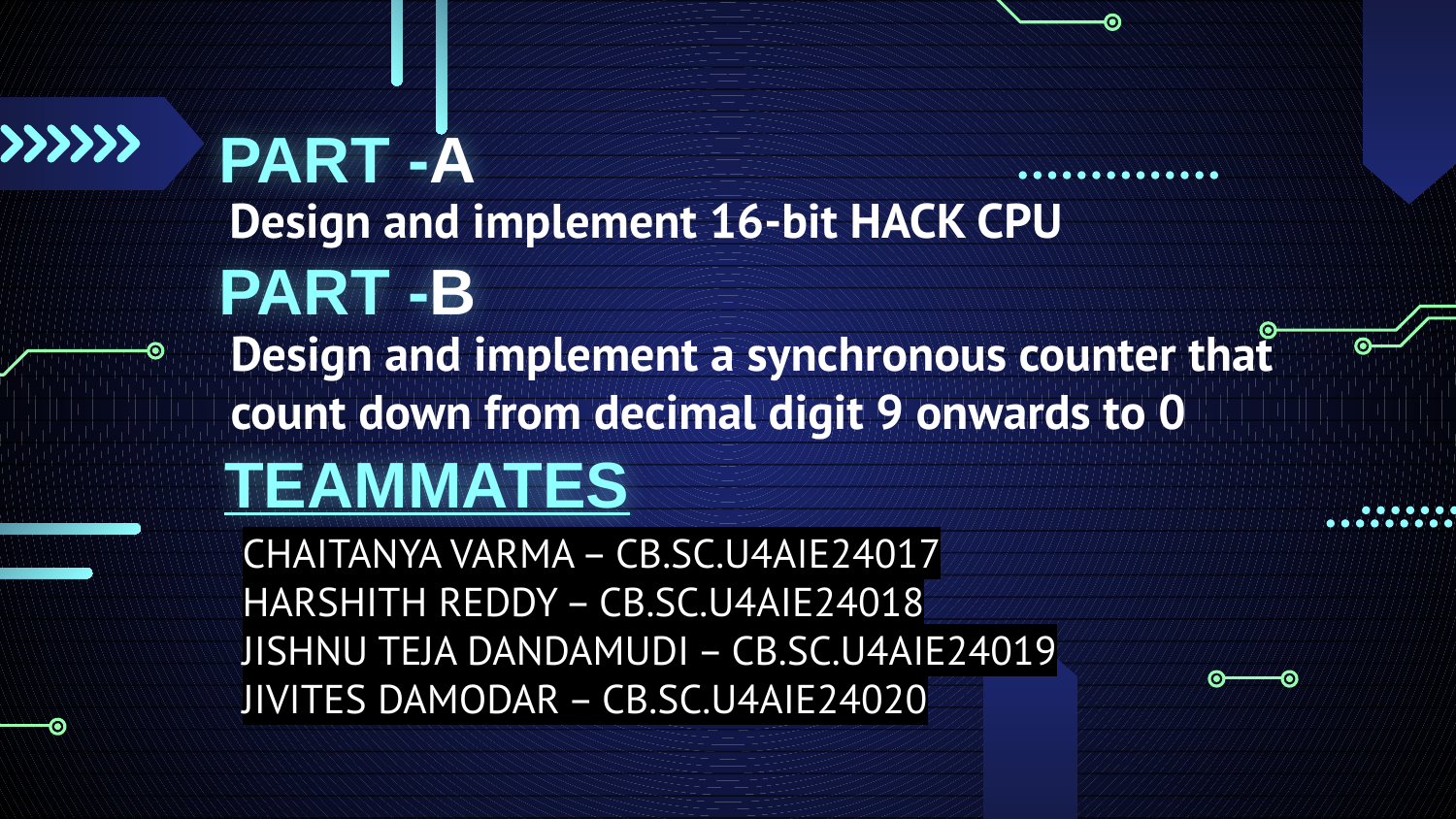

# PART -A

Design and implement 16-bit HACK CPU

PART -B
Design and implement a synchronous counter that count down from decimal digit 9 onwards to 0

TEAMMATES
CHAITANYA VARMA – CB.SC.U4AIE24017
HARSHITH REDDY – CB.SC.U4AIE24018
JISHNU TEJA DANDAMUDI – CB.SC.U4AIE24019
JIVITES DAMODAR – CB.SC.U4AIE24020